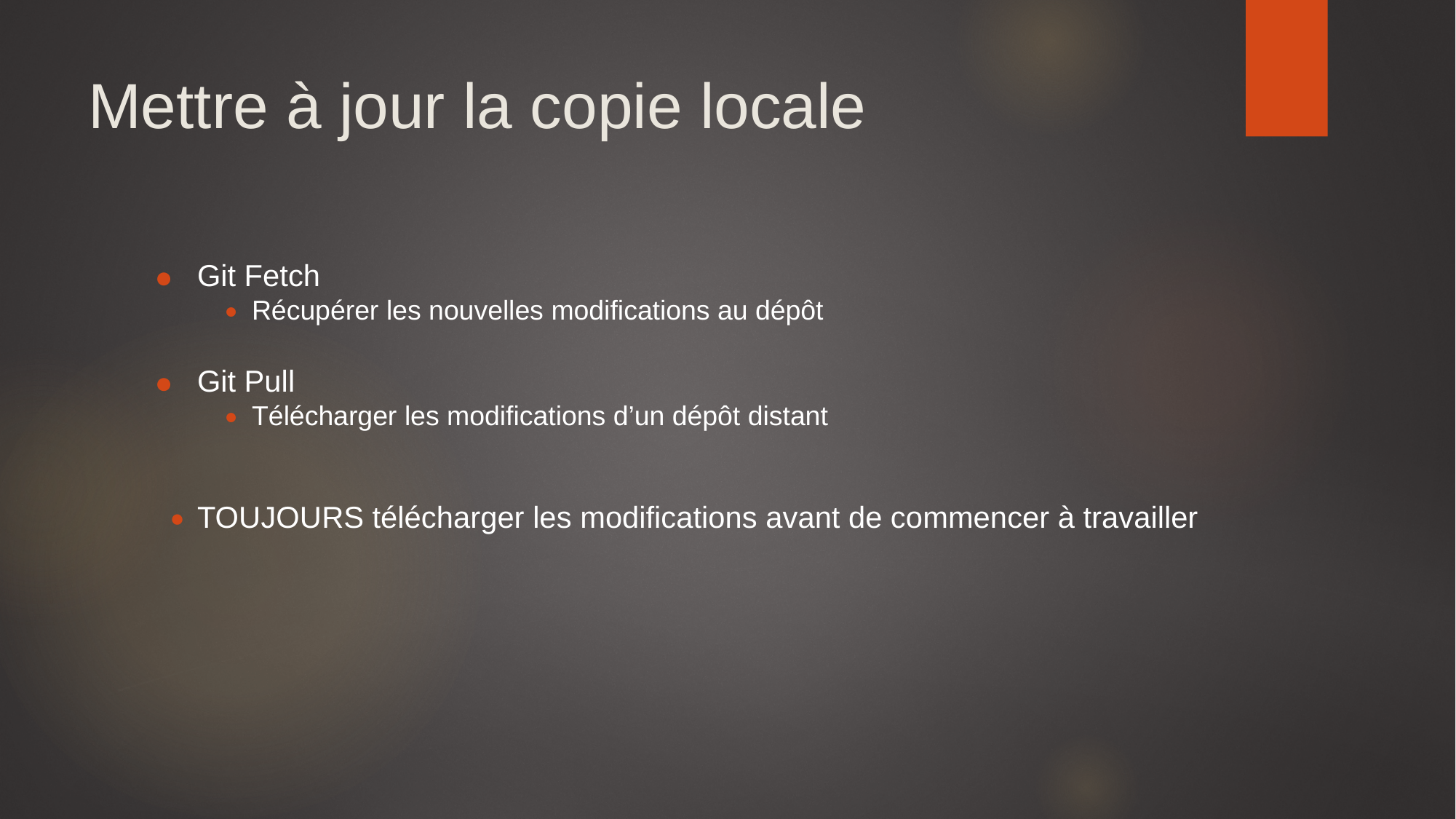

# Mettre à jour la copie locale
Git Fetch
Récupérer les nouvelles modifications au dépôt

Git Pull
Télécharger les modifications d’un dépôt distant

TOUJOURS télécharger les modifications avant de commencer à travailler